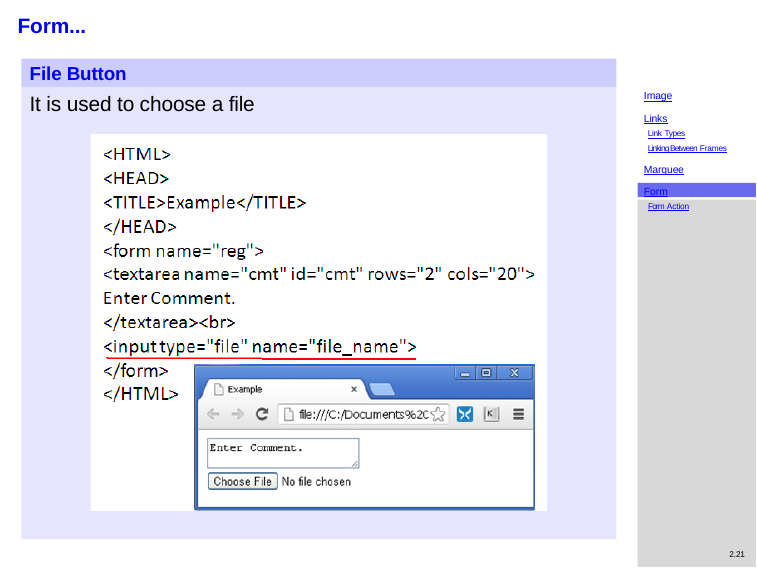

# Form...

File Button

Image
Links
Link Types
Linking Between Frames

Marquee
It is used to choose a file

Form
Form Action
2.21